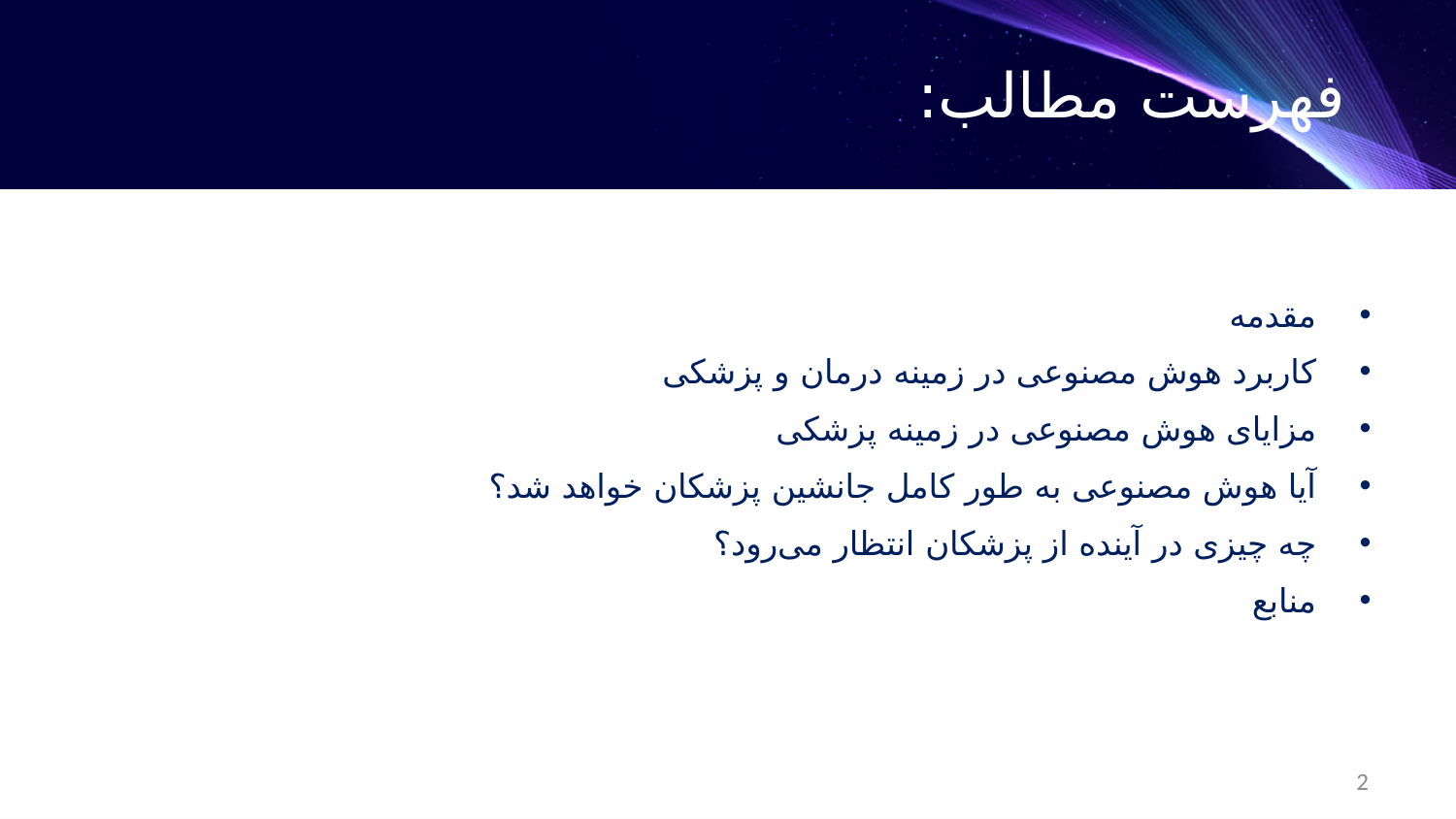

# فهرست مطالب:
مقدمه
کاربرد هوش مصنوعی در زمینه درمان و پزشکی
مزایای هوش مصنوعی در زمینه پزشکی
آیا هوش مصنوعی به طور کامل جانشین پزشکان خواهد شد؟
چه چیزی در آینده از پزشکان انتظار می‌رود؟
منابع

2